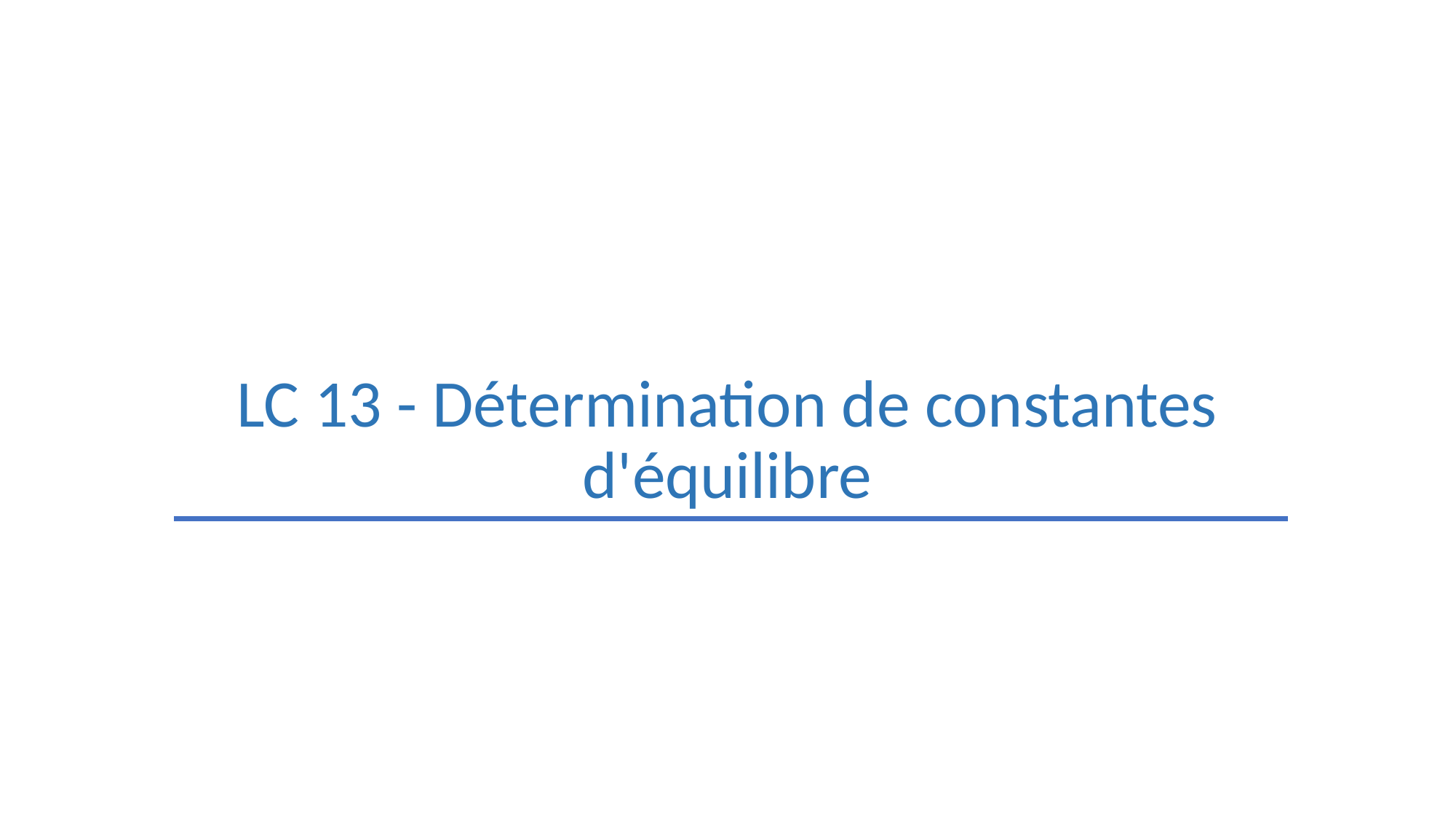

# LC 13 - Détermination de constantes d'équilibre